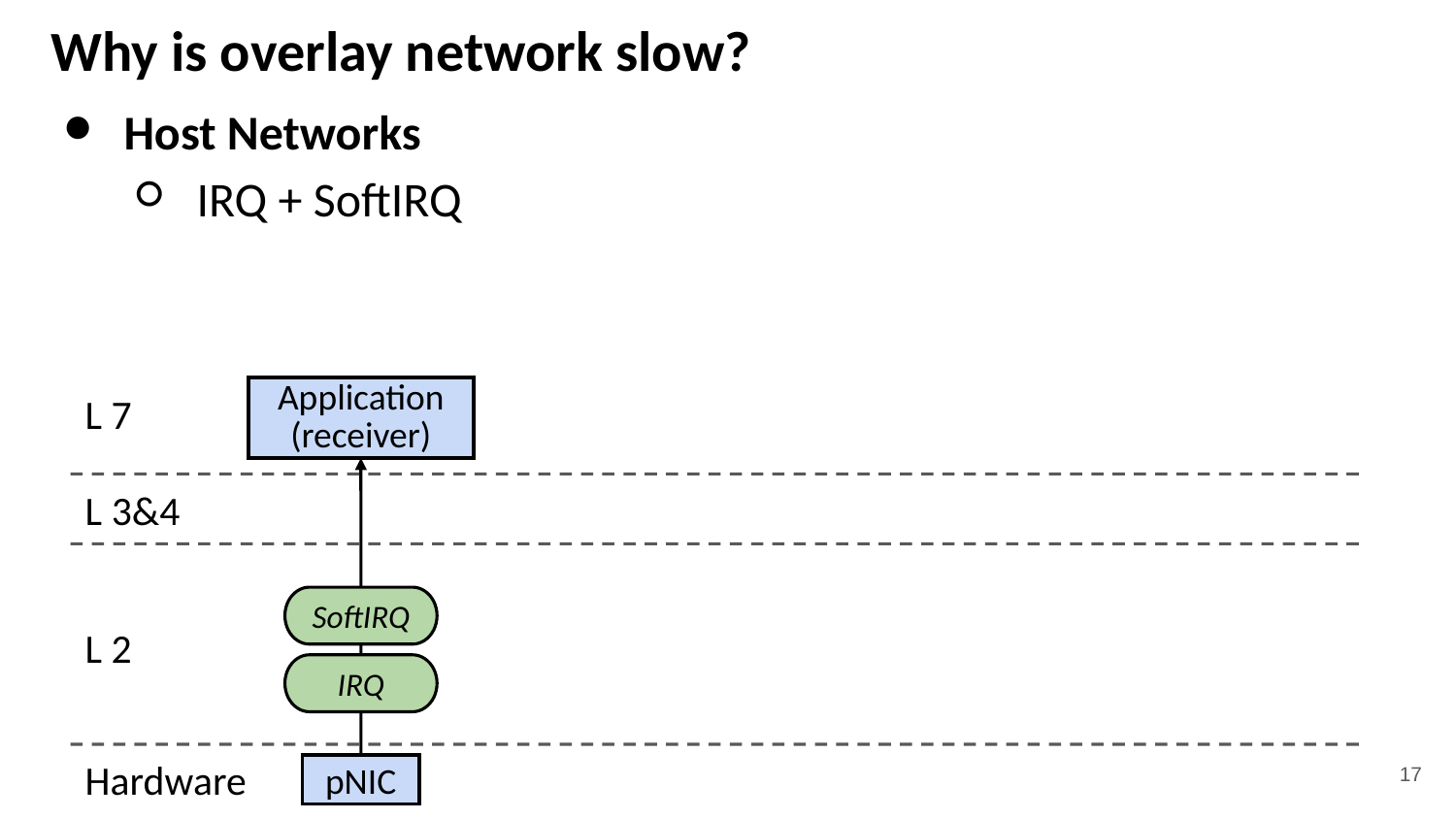

# Why is overlay network slow?
Host Networks
IRQ + SoftIRQ
L 7
Application (receiver)
L 3&4
SoftIRQ
L 2
IRQ
Hardware
17
pNIC